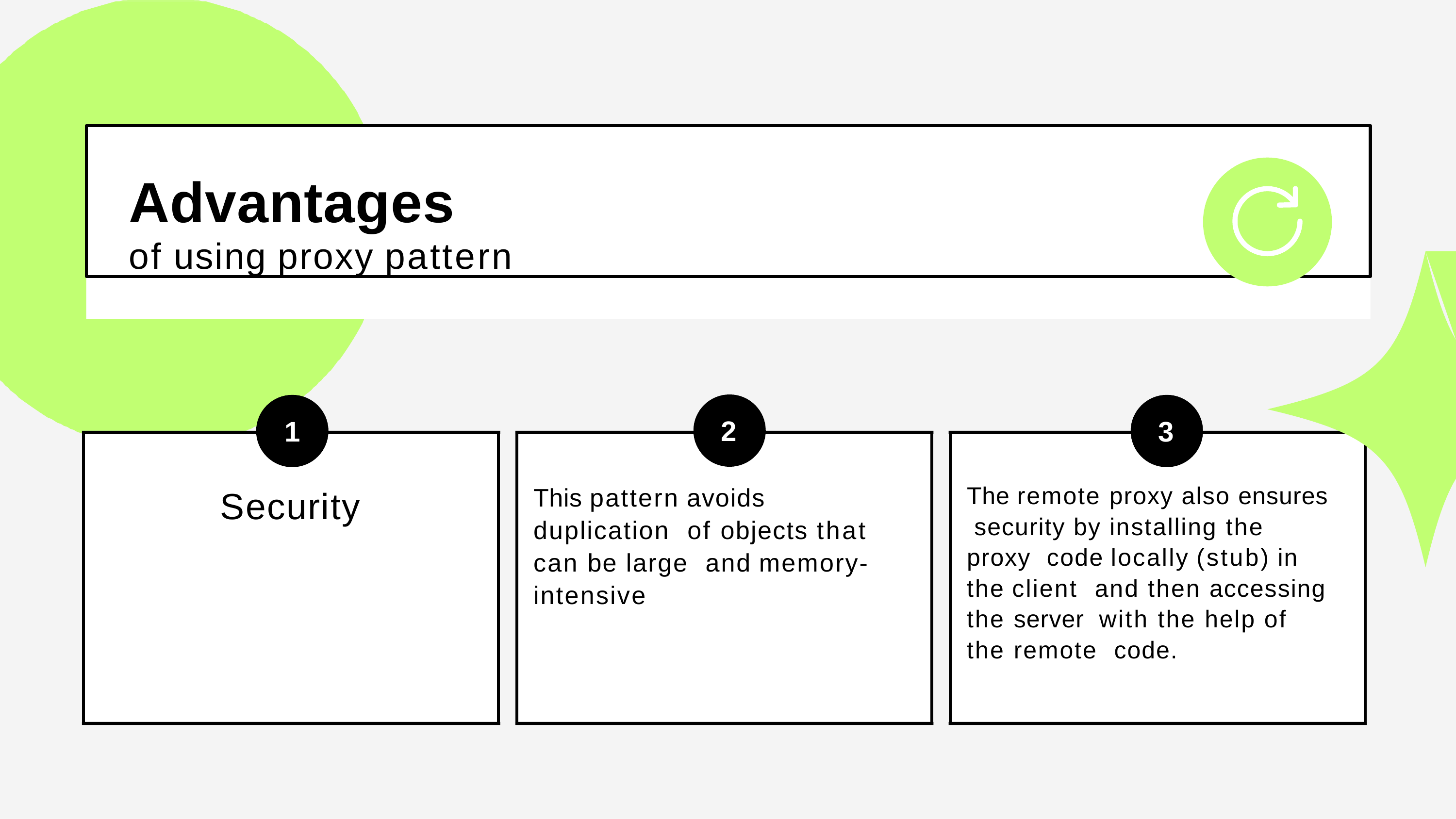

Advantages
of using proxy pattern

2
1
3

The remote proxy also ensures  security by installing the proxy  code locally (stub) in the client  and then accessing the server  with the help of the remote  code.
This pattern avoids duplication  of objects that can be large  and memory-intensive
Security